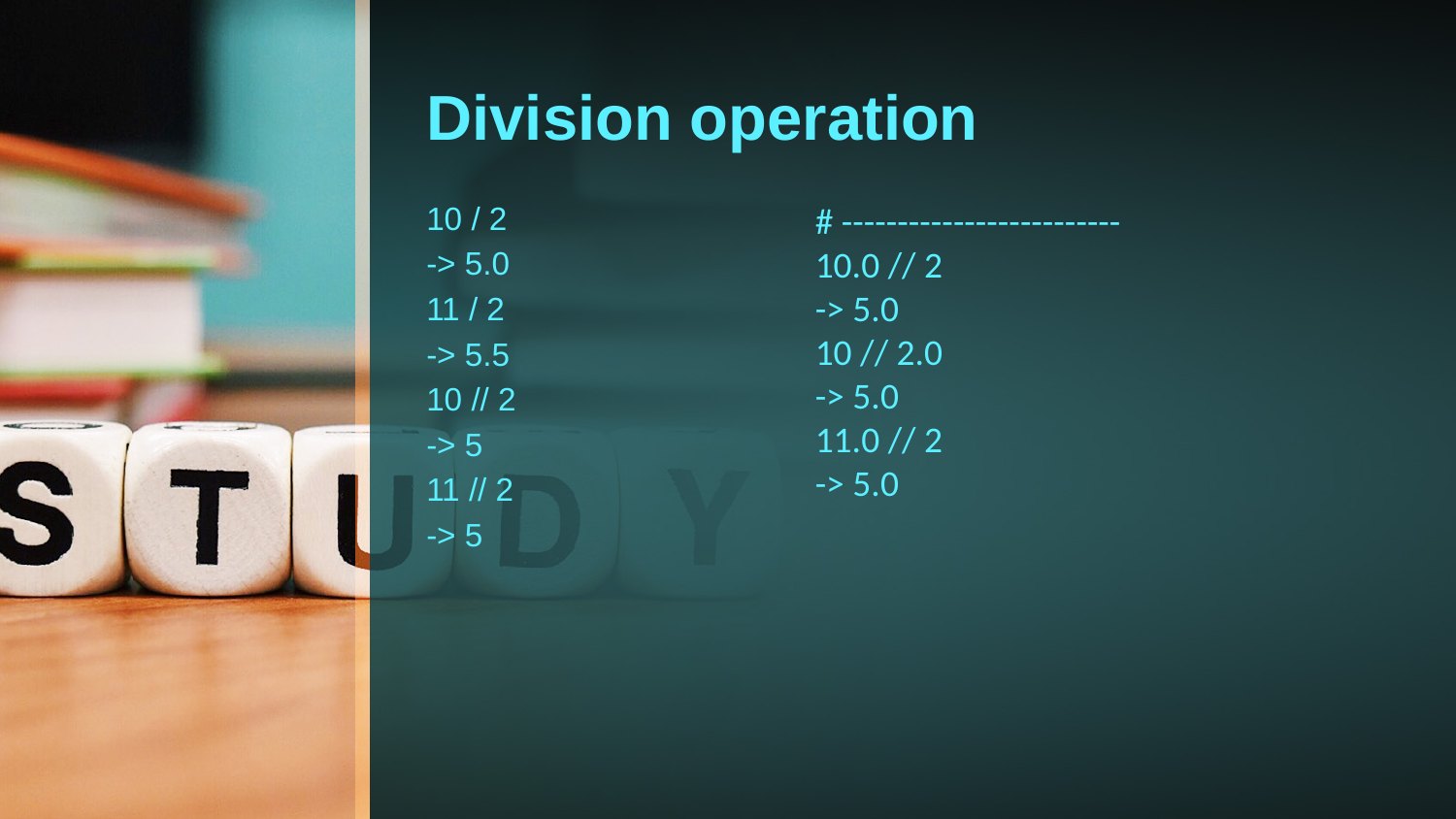

# Division operation
10 / 2
-> 5.0
11 / 2
-> 5.5
10 // 2
-> 5
11 // 2
-> 5
# -------------------------
10.0 // 2
-> 5.0
10 // 2.0
-> 5.0
11.0 // 2
-> 5.0